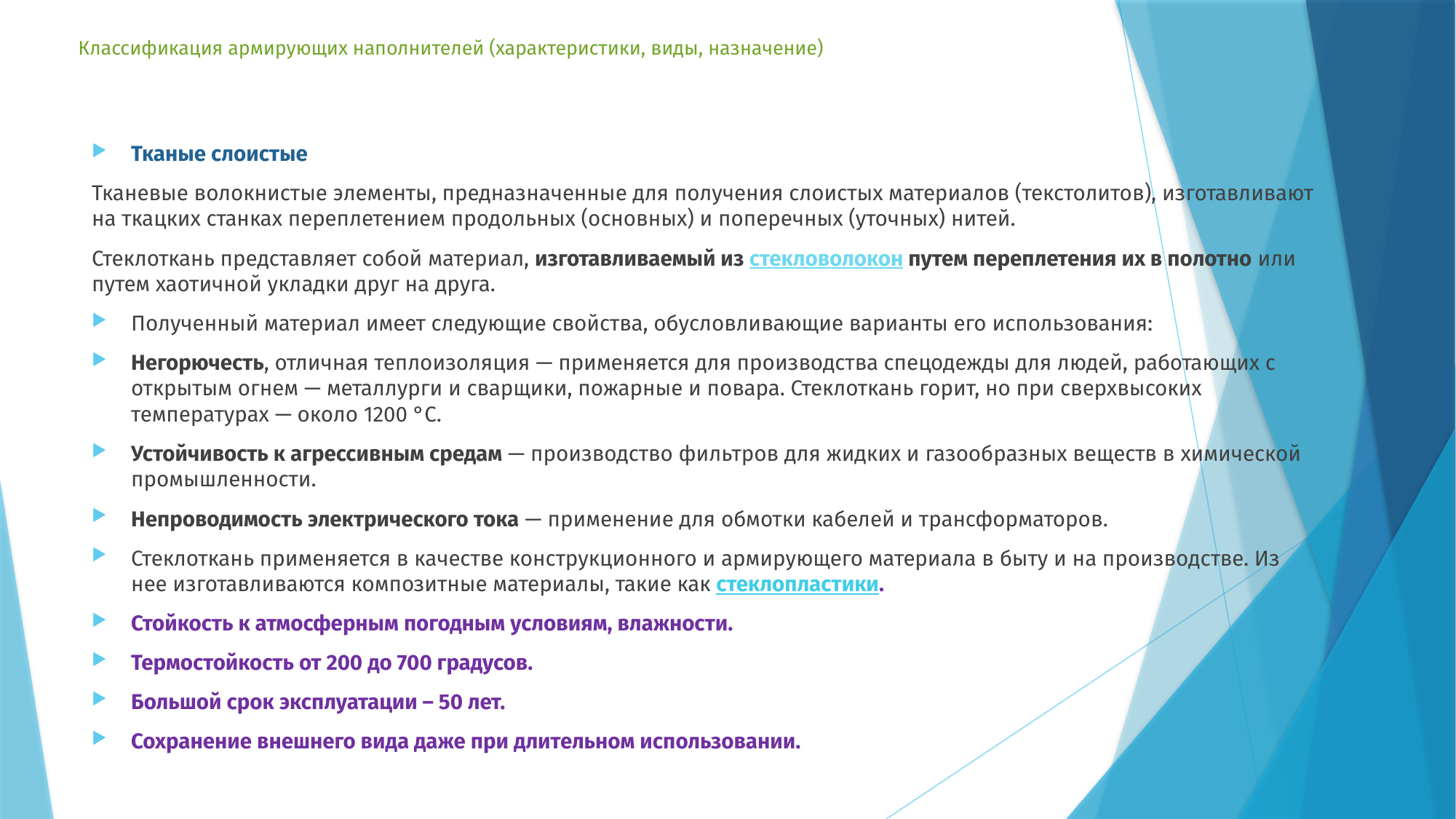

# Классификация армирующих наполнителей (характеристики, виды, назначение)
Тканые слоистые
Тканевые волокнистые элементы, предназначенные для получения слоистых материалов (текстолитов), изготавливают на ткацких станках переплетением продольных (основных) и поперечных (уточных) нитей.
Стеклоткань представляет собой материал, изготавливаемый из стекловолокон путем переплетения их в полотно или путем хаотичной укладки друг на друга.
Полученный материал имеет следующие свойства, обусловливающие варианты его использования:
Негорючесть, отличная теплоизоляция — применяется для производства спецодежды для людей, работающих с открытым огнем — металлурги и сварщики, пожарные и повара. Стеклоткань горит, но при сверхвысоких температурах — около 1200 °C.
Устойчивость к агрессивным средам — производство фильтров для жидких и газообразных веществ в химической промышленности.
Непроводимость электрического тока — применение для обмотки кабелей и трансформаторов.
Стеклоткань применяется в качестве конструкционного и армирующего материала в быту и на производстве. Из нее изготавливаются композитные материалы, такие как стеклопластики.
Стойкость к атмосферным погодным условиям, влажности.
Термостойкость от 200 до 700 градусов.
Большой срок эксплуатации – 50 лет.
Сохранение внешнего вида даже при длительном использовании.